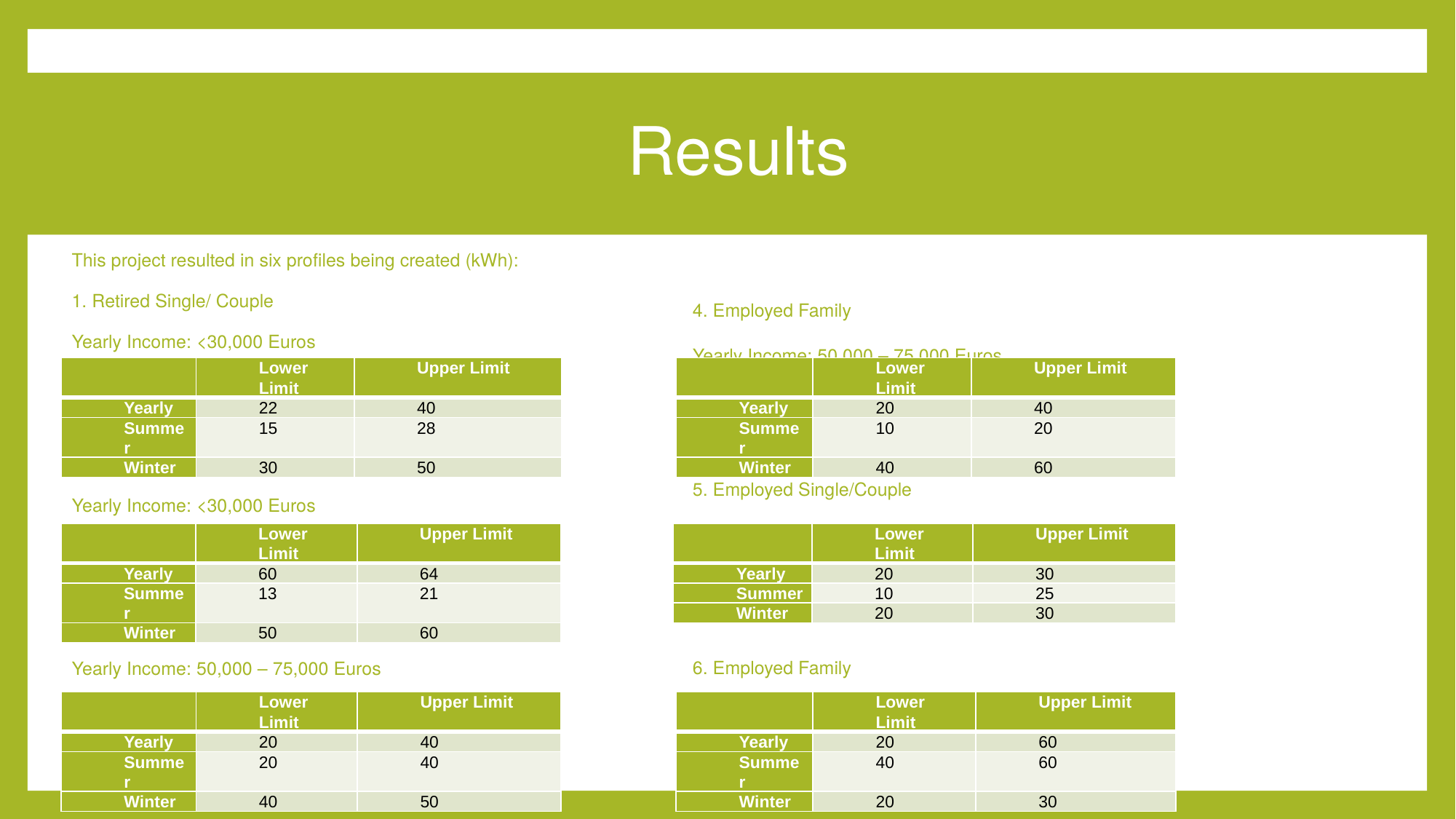

# Results
This project resulted in six profiles being created (kWh):
1. Retired Single/ Couple
Yearly Income: <30,000 Euros

2. Unemployed Single/Couple
Yearly Income: <30,000 Euros

3. Employed Single/Couple
Yearly Income: 50,000 – 75,000 Euros

4. Employed Family
Yearly Income: 50,000 – 75,000 Euros

5. Employed Single/Couple
Yearly Income: 30,000 – 50,000 Euros

6. Employed Family
Yearly Income: 30,000 – 50,000 Euros

|  | Lower Limit | Upper Limit |
| --- | --- | --- |
| Yearly | 22 | 40 |
| Summer | 15 | 28 |
| Winter | 30 | 50 |
|  | Lower Limit | Upper Limit |
| --- | --- | --- |
| Yearly | 20 | 40 |
| Summer | 10 | 20 |
| Winter | 40 | 60 |
|  | Lower Limit | Upper Limit |
| --- | --- | --- |
| Yearly | 60 | 64 |
| Summer | 13 | 21 |
| Winter | 50 | 60 |
|  | Lower Limit | Upper Limit |
| --- | --- | --- |
| Yearly | 20 | 30 |
| Summer | 10 | 25 |
| Winter | 20 | 30 |
|  | Lower Limit | Upper Limit |
| --- | --- | --- |
| Yearly | 20 | 40 |
| Summer | 20 | 40 |
| Winter | 40 | 50 |
|  | Lower Limit | Upper Limit |
| --- | --- | --- |
| Yearly | 20 | 60 |
| Summer | 40 | 60 |
| Winter | 20 | 30 |